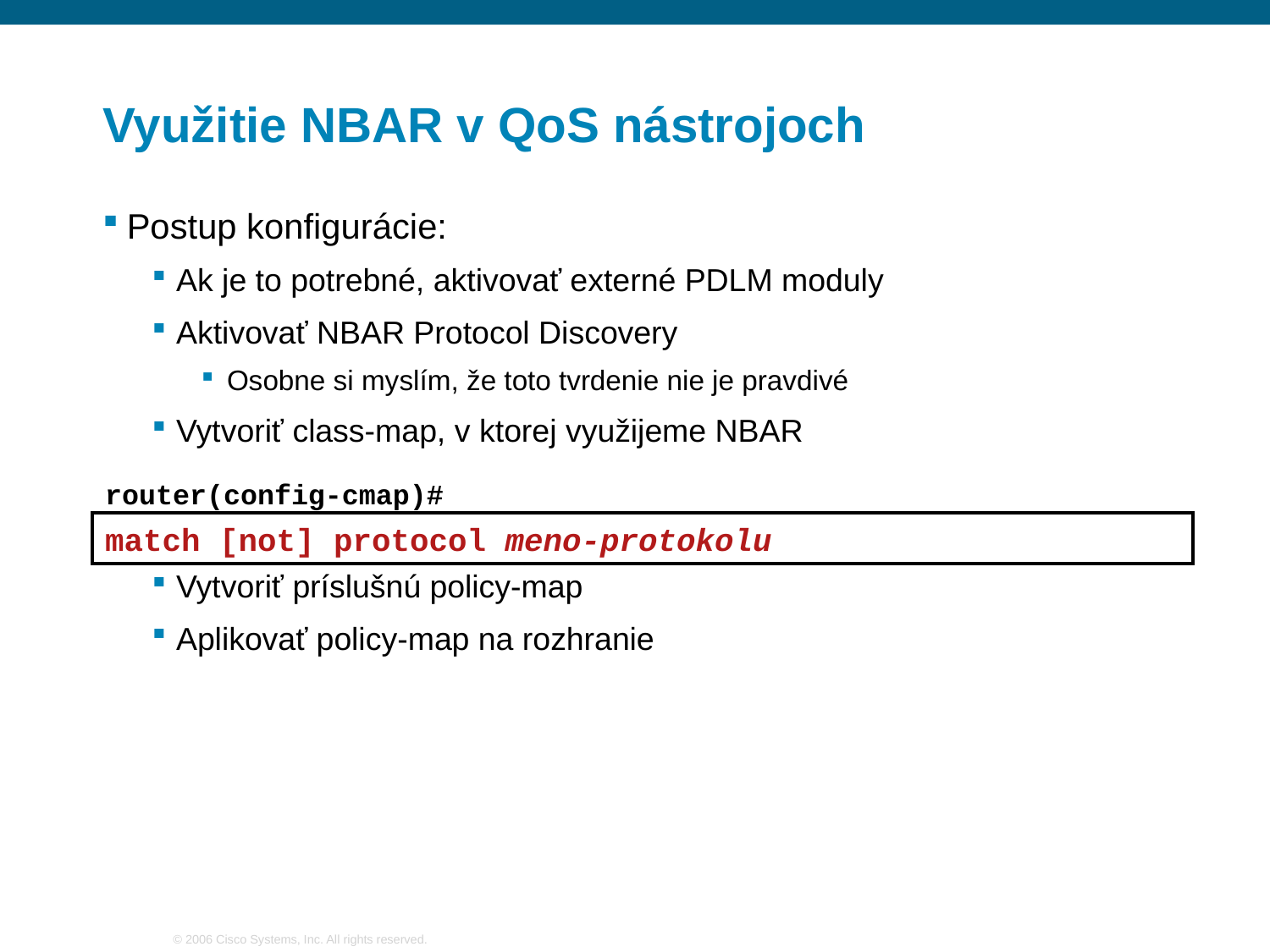

# Využitie NBAR v QoS nástrojoch
Postup konfigurácie:
Ak je to potrebné, aktivovať externé PDLM moduly
Aktivovať NBAR Protocol Discovery
Osobne si myslím, že toto tvrdenie nie je pravdivé
Vytvoriť class-map, v ktorej využijeme NBAR

Vytvoriť príslušnú policy-map
Aplikovať policy-map na rozhranie
router(config-cmap)#
match [not] protocol meno-protokolu